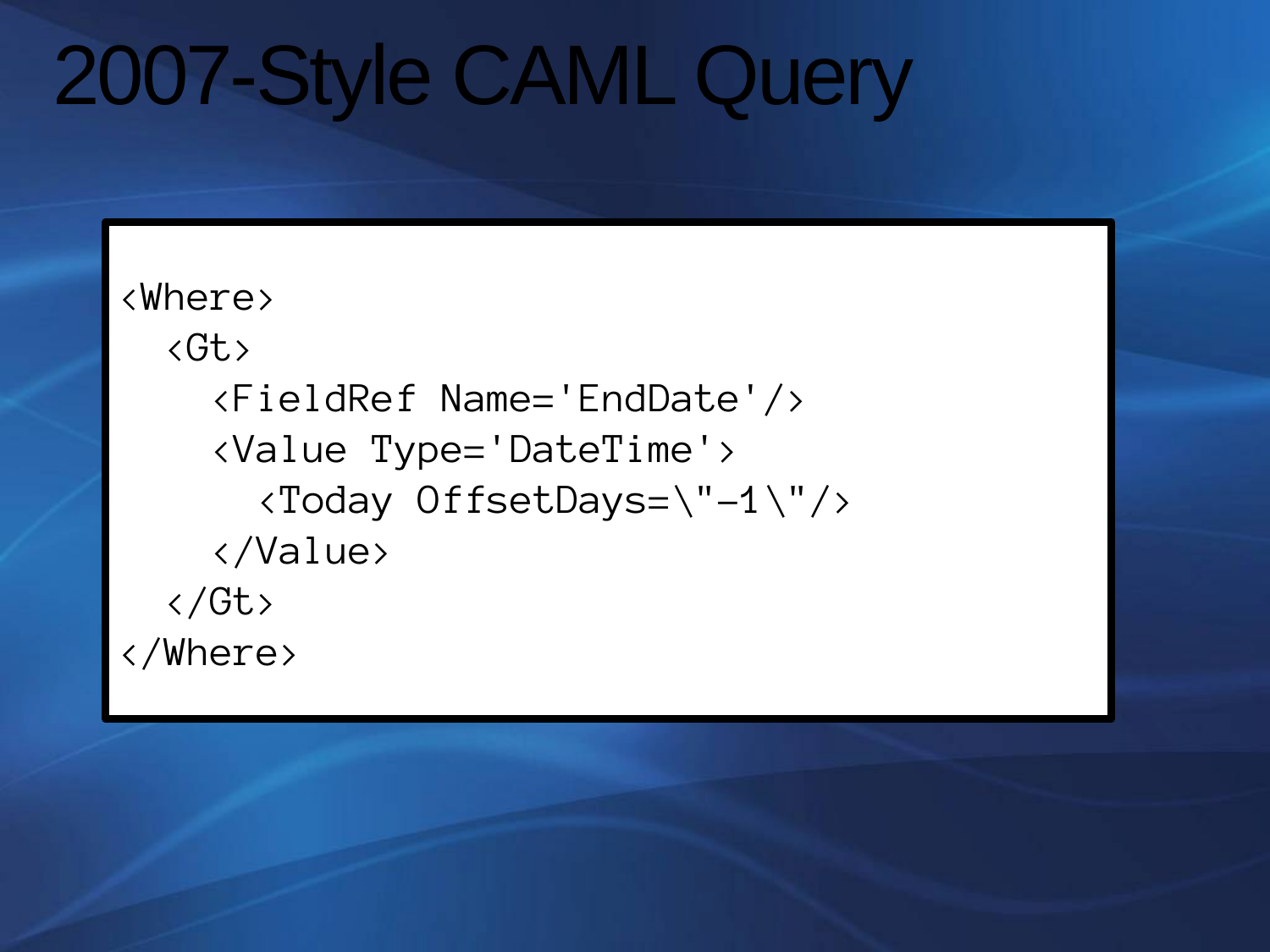

# 2007-Style CAML Query
<Where>
  <Gt>
    <FieldRef Name='EndDate'/>
    <Value Type='DateTime'>
      <Today OffsetDays=\"-1\"/>
    </Value>
  </Gt>
</Where>